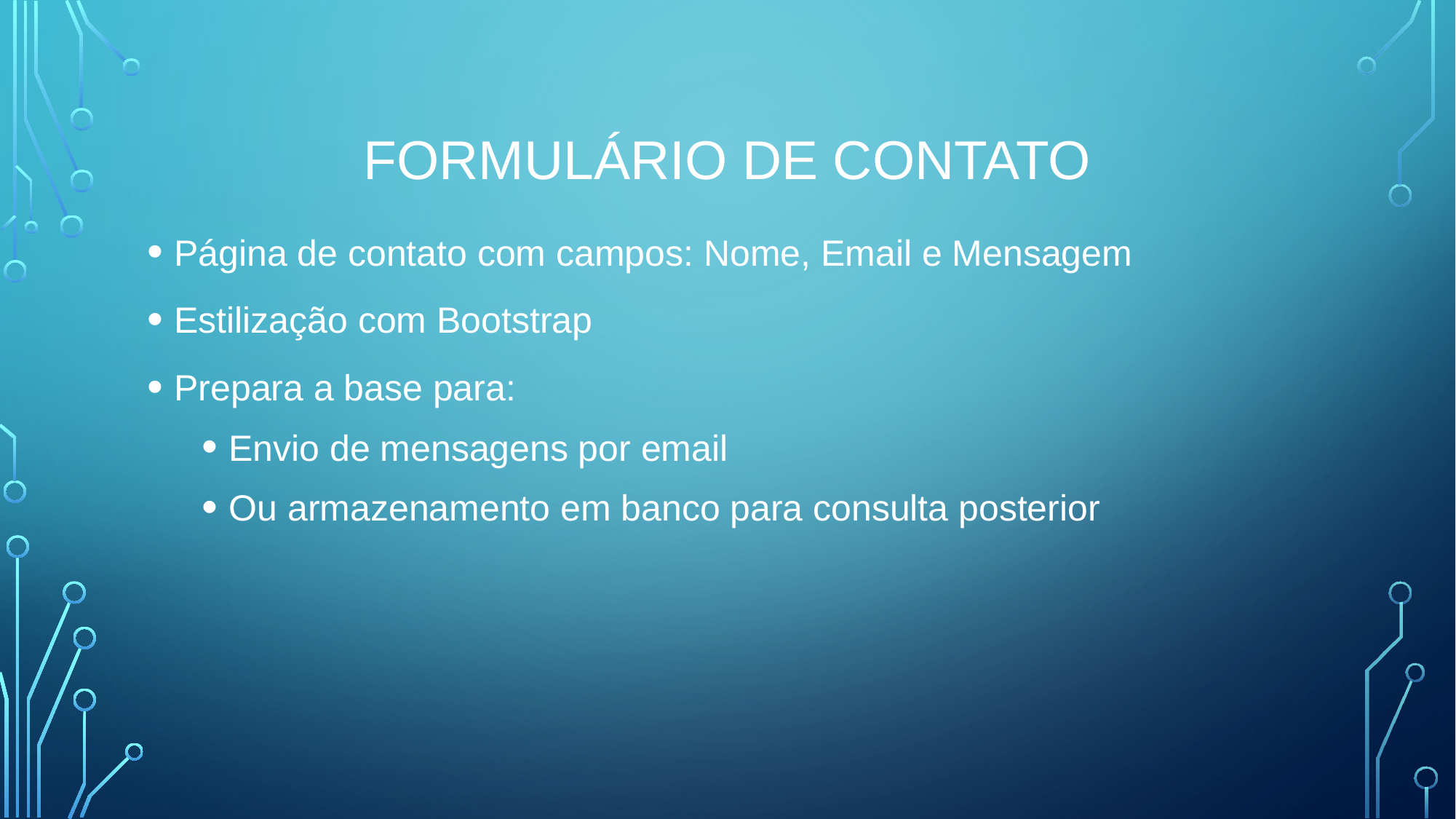

# Formulário de Contato
Página de contato com campos: Nome, Email e Mensagem
Estilização com Bootstrap
Prepara a base para:
Envio de mensagens por email
Ou armazenamento em banco para consulta posterior